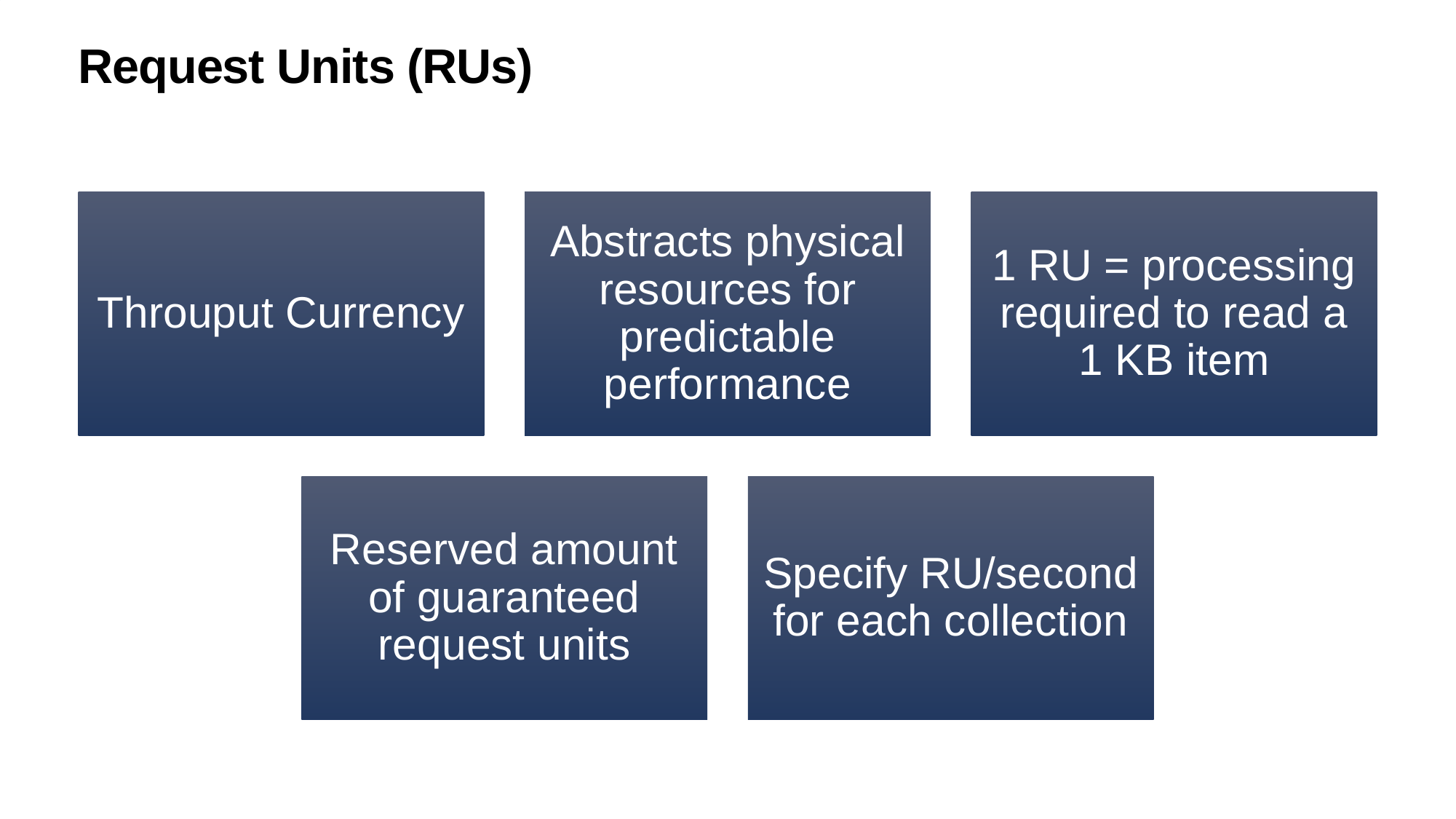

# Request Units (RUs)
Throuput Currency
Abstracts physical resources for predictable performance
1 RU = processing required to read a 1 KB item
Reserved amount of guaranteed request units
Specify RU/second for each collection